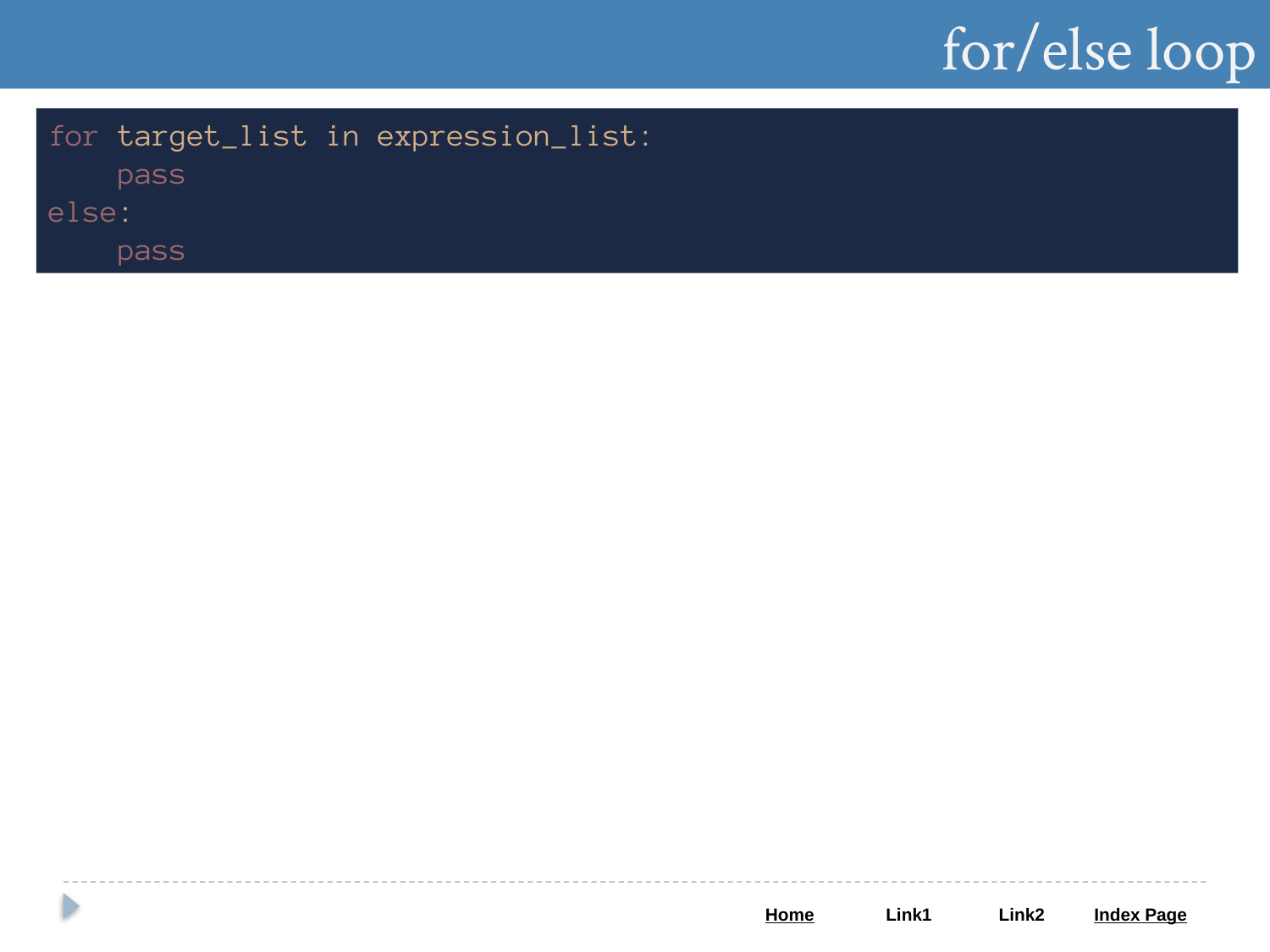

for/else loop
for target_list in expression_list:
    pass
else:
    pass